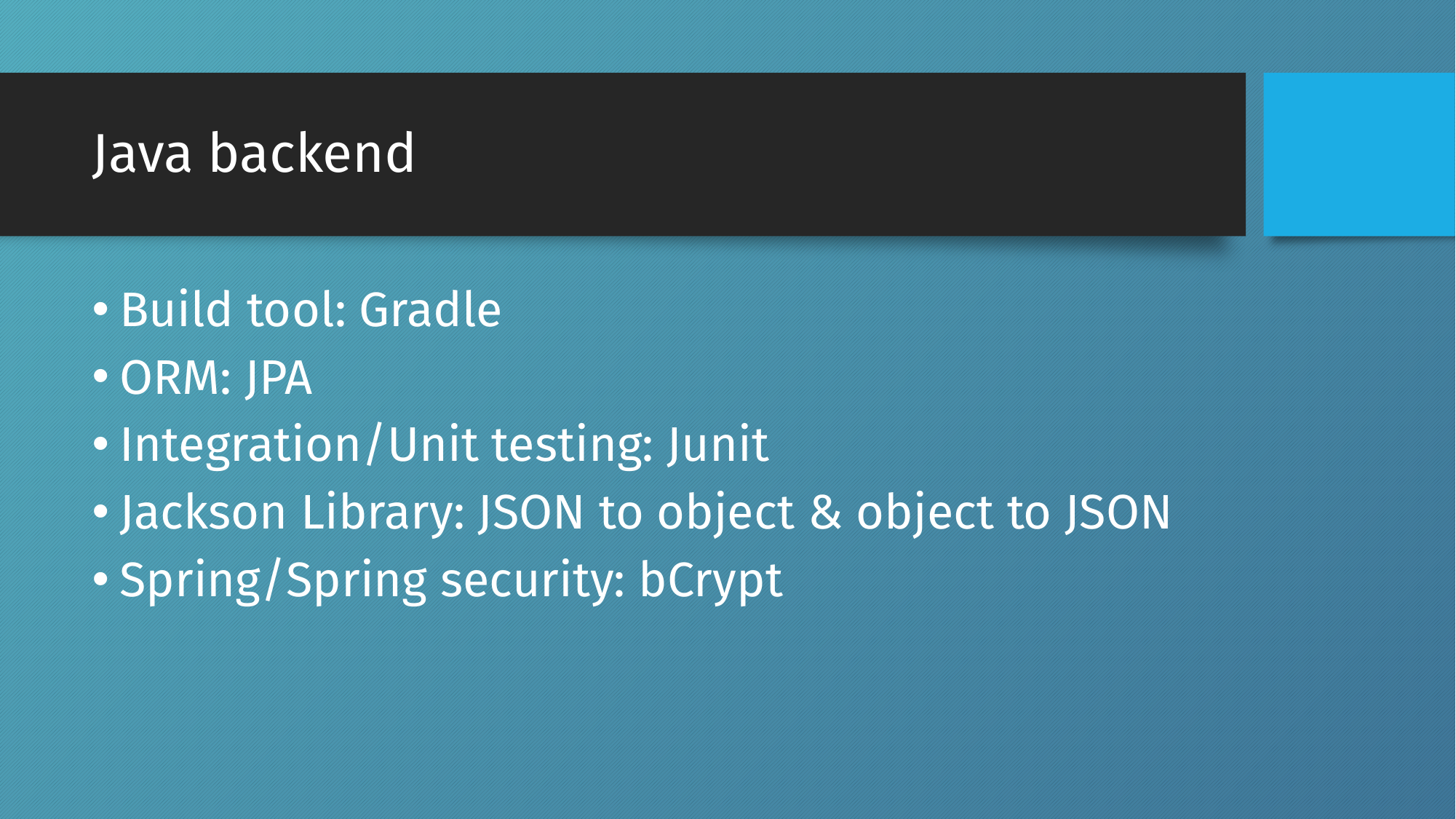

# Java backend
Build tool: Gradle
ORM: JPA
Integration/Unit testing: Junit
Jackson Library: JSON to object & object to JSON
Spring/Spring security: bCrypt